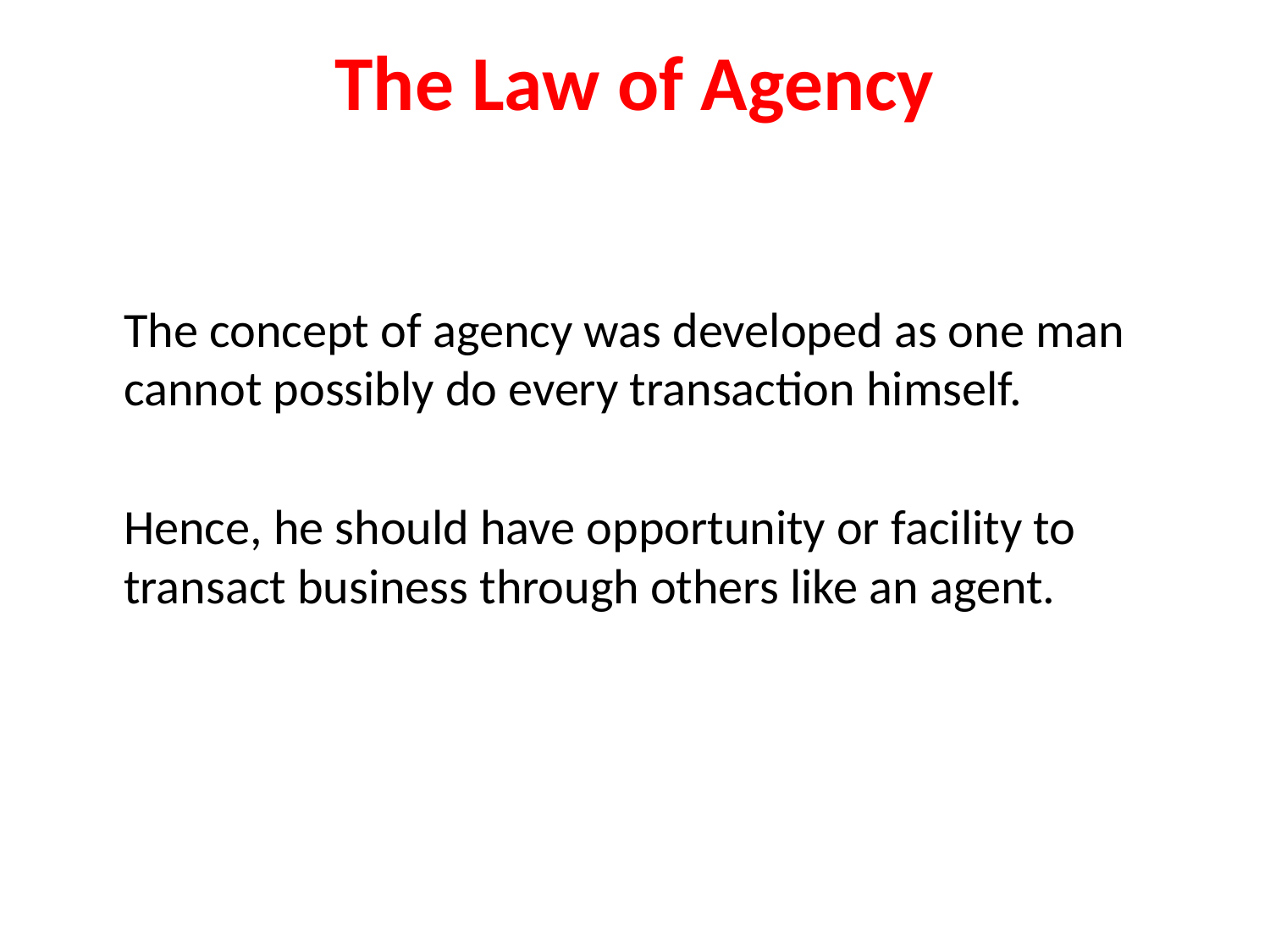

# The Law of Agency

	The concept of agency was developed as one man cannot possibly do every transaction himself.

	Hence, he should have opportunity or facility to transact business through others like an agent.